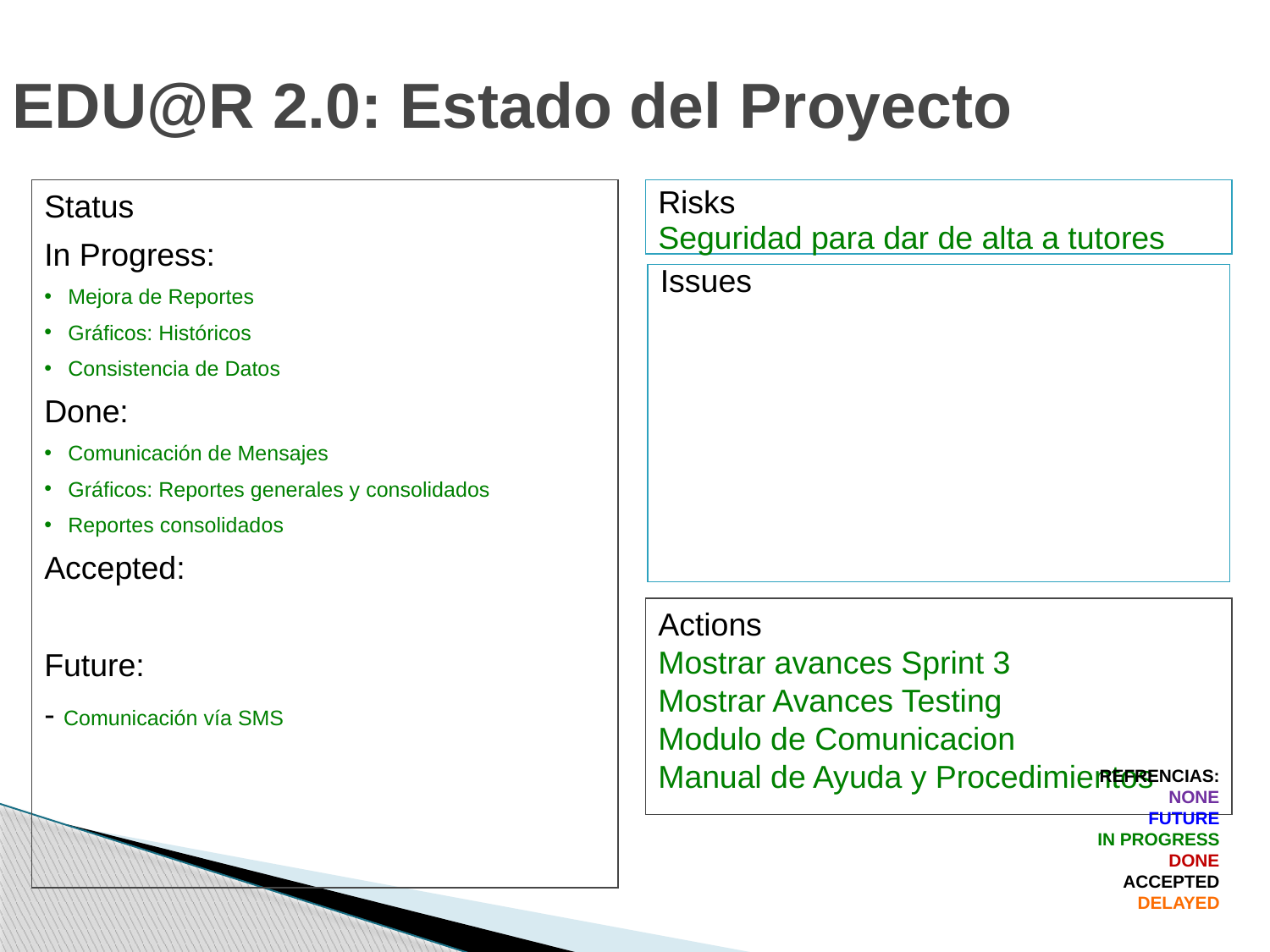

EDU@R 2.0: Estado del Proyecto
Status
In Progress:
Mejora de Reportes
Gráficos: Históricos
Consistencia de Datos
Done:
Comunicación de Mensajes
Gráficos: Reportes generales y consolidados
Reportes consolidados
Accepted:

Future:
- Comunicación vía SMS
Risks
Seguridad para dar de alta a tutores

Issues

Actions
Mostrar avances Sprint 3
Mostrar Avances Testing
Modulo de Comunicacion
Manual de Ayuda y Procedimientos
REFRENCIAS:
NONE
FUTURE
IN PROGRESS
DONE
ACCEPTED
DELAYED